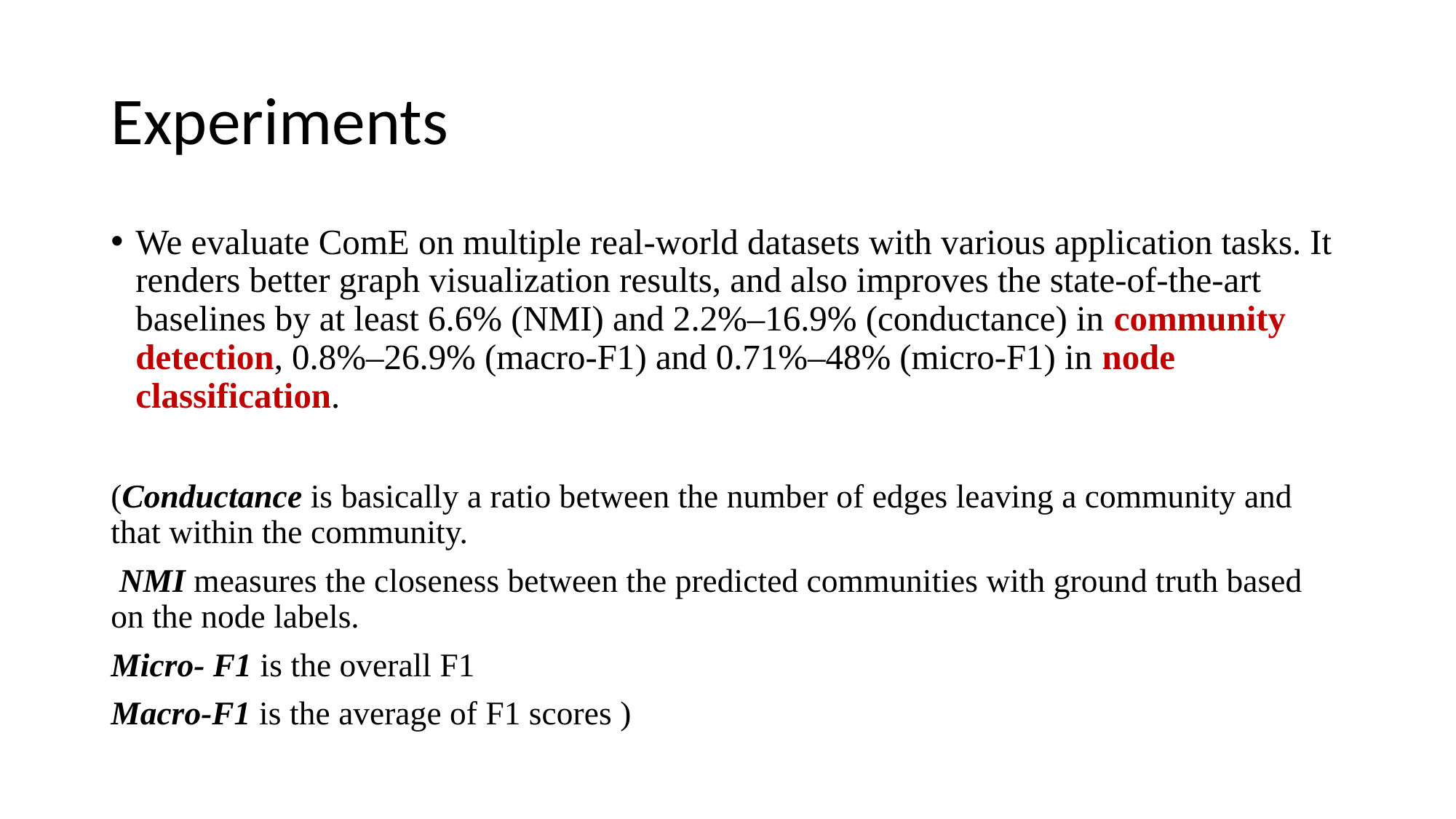

# Experiments
We evaluate ComE on multiple real-world datasets with various application tasks. It renders better graph visualization results, and also improves the state-of-the-art baselines by at least 6.6% (NMI) and 2.2%–16.9% (conductance) in community detection, 0.8%–26.9% (macro-F1) and 0.71%–48% (micro-F1) in node classification.

(Conductance is basically a ratio between the number of edges leaving a community and that within the community.
 NMI measures the closeness between the predicted communities with ground truth based on the node labels.
Micro- F1 is the overall F1
Macro-F1 is the average of F1 scores )